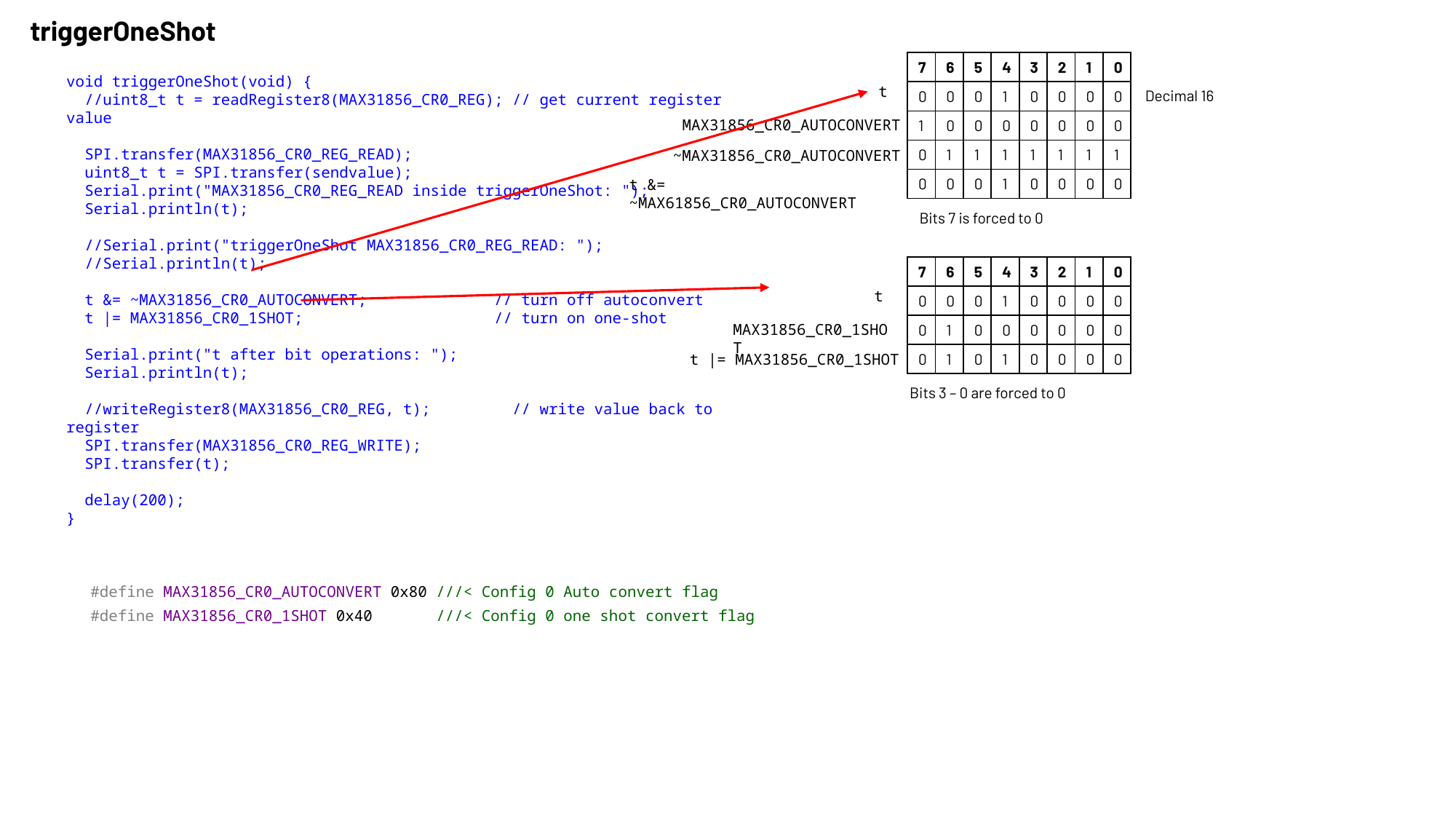

triggerOneShot
| 7 | 6 | 5 | 4 | 3 | 2 | 1 | 0 |
| --- | --- | --- | --- | --- | --- | --- | --- |
| 0 | 0 | 0 | 1 | 0 | 0 | 0 | 0 |
| 1 | 0 | 0 | 0 | 0 | 0 | 0 | 0 |
| 0 | 1 | 1 | 1 | 1 | 1 | 1 | 1 |
| 0 | 0 | 0 | 1 | 0 | 0 | 0 | 0 |
void triggerOneShot(void) {
  //uint8_t t = readRegister8(MAX31856_CR0_REG); // get current register value

  SPI.transfer(MAX31856_CR0_REG_READ);
  uint8_t t = SPI.transfer(sendvalue);
  Serial.print("MAX31856_CR0_REG_READ inside triggerOneShot: ");
  Serial.println(t);

  //Serial.print("triggerOneShot MAX31856_CR0_REG_READ: ");
  //Serial.println(t);

  t &= ~MAX31856_CR0_AUTOCONVERT;              // turn off autoconvert
  t |= MAX31856_CR0_1SHOT;                     // turn on one-shot

  Serial.print("t after bit operations: ");
  Serial.println(t);

  //writeRegister8(MAX31856_CR0_REG, t);         // write value back to register
  SPI.transfer(MAX31856_CR0_REG_WRITE);
  SPI.transfer(t);

  delay(200);
}
t
Decimal 16
MAX31856_CR0_AUTOCONVERT
~MAX31856_CR0_AUTOCONVERT
t &= ~MAX61856_CR0_AUTOCONVERT
Bits 7 is forced to 0
| 7 | 6 | 5 | 4 | 3 | 2 | 1 | 0 |
| --- | --- | --- | --- | --- | --- | --- | --- |
| 0 | 0 | 0 | 1 | 0 | 0 | 0 | 0 |
| 0 | 1 | 0 | 0 | 0 | 0 | 0 | 0 |
| 0 | 1 | 0 | 1 | 0 | 0 | 0 | 0 |
t
MAX31856_CR0_1SHOT
t |= MAX31856_CR0_1SHOT
Bits 3 – 0 are forced to 0
#define MAX31856_CR0_AUTOCONVERT 0x80 ///< Config 0 Auto convert flag
#define MAX31856_CR0_1SHOT 0x40       ///< Config 0 one shot convert flag